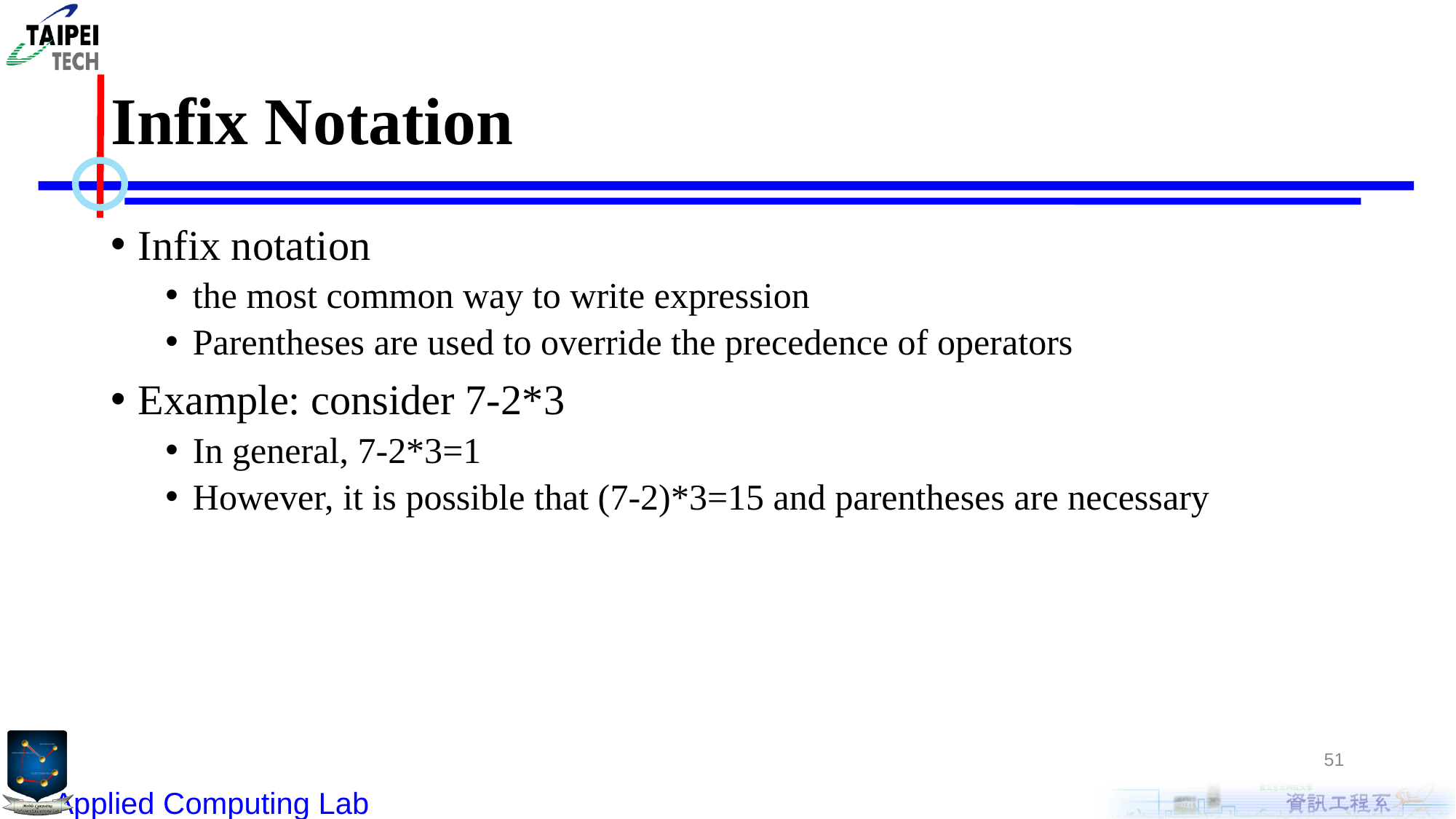

# Infix Notation
Infix notation
the most common way to write expression
Parentheses are used to override the precedence of operators
Example: consider 7-2*3
In general, 7-2*3=1
However, it is possible that (7-2)*3=15 and parentheses are necessary
51